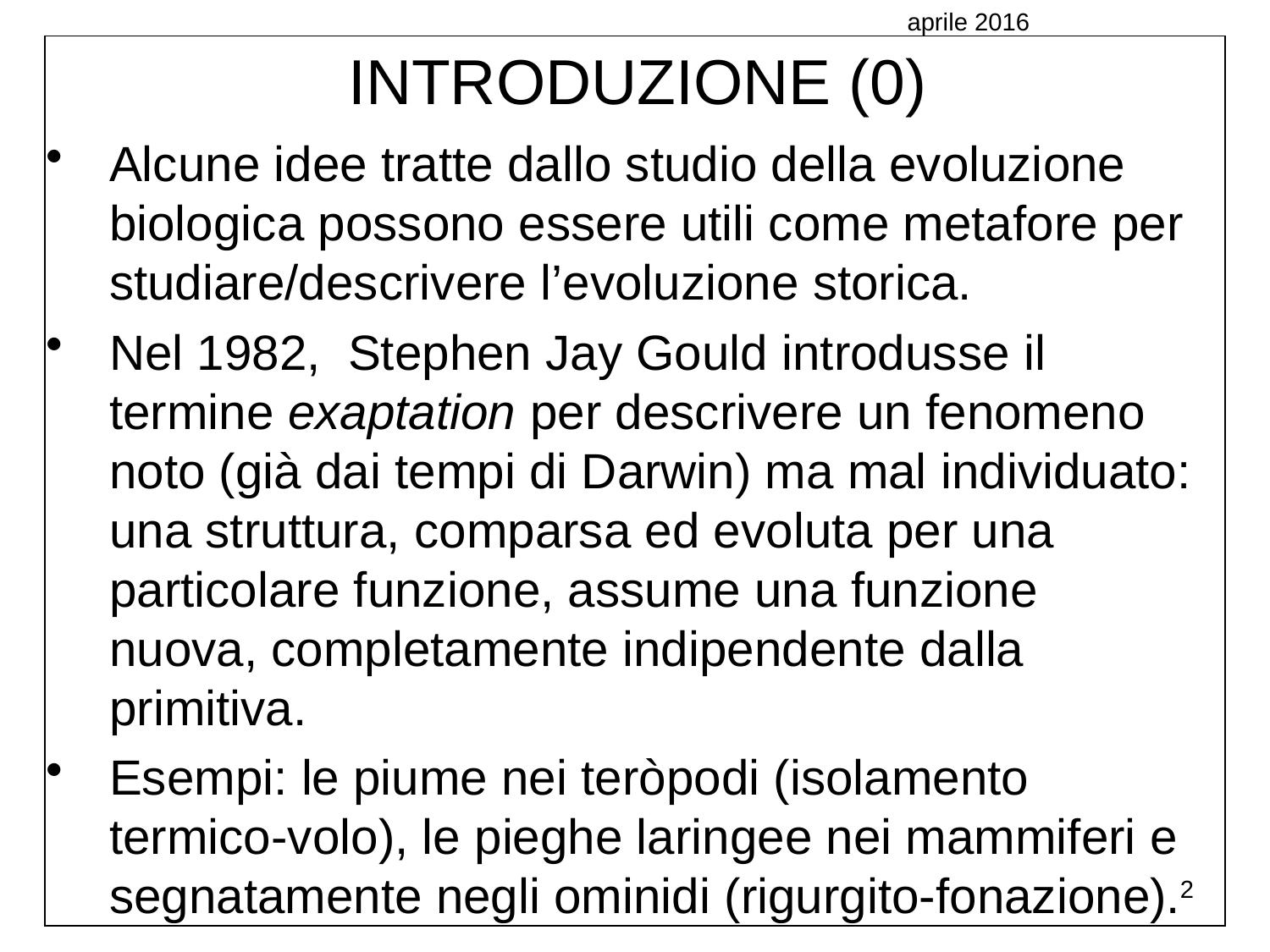

aprile 2016

INTRODUZIONE (0)
Alcune idee tratte dallo studio della evoluzione biologica possono essere utili come metafore per studiare/descrivere l’evoluzione storica.
Nel 1982,  Stephen Jay Gould introdusse il termine exaptation per descrivere un fenomeno noto (già dai tempi di Darwin) ma mal individuato: una struttura, comparsa ed evoluta per una particolare funzione, assume una funzione nuova, completamente indipendente dalla primitiva.
Esempi: le piume nei teròpodi (isolamento termico-volo), le pieghe laringee nei mammiferi e segnatamente negli ominidi (rigurgito-fonazione).
2